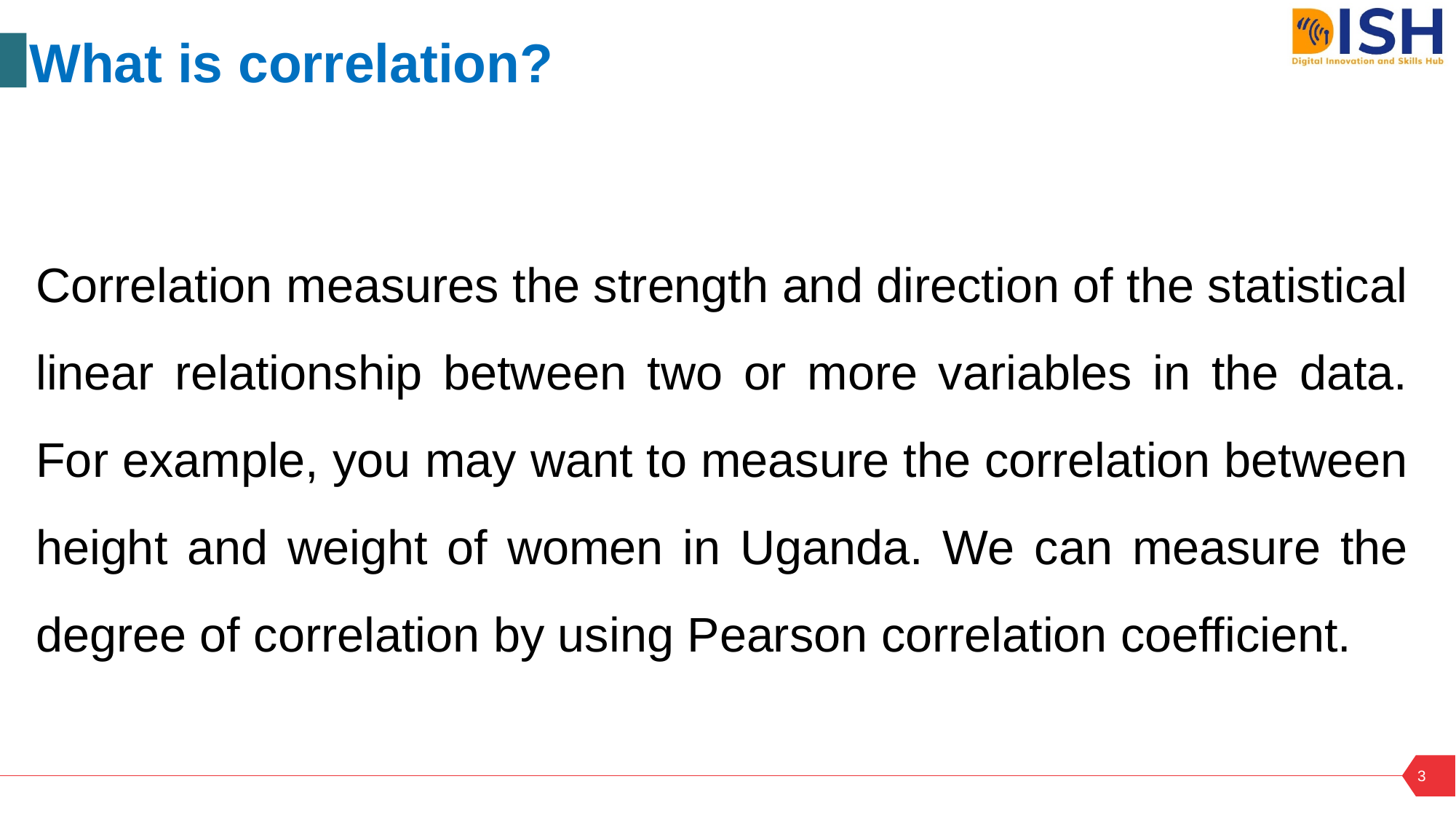

What is correlation?
Correlation measures the strength and direction of the statistical linear relationship between two or more variables in the data. For example, you may want to measure the correlation between height and weight of women in Uganda. We can measure the degree of correlation by using Pearson correlation coefficient.